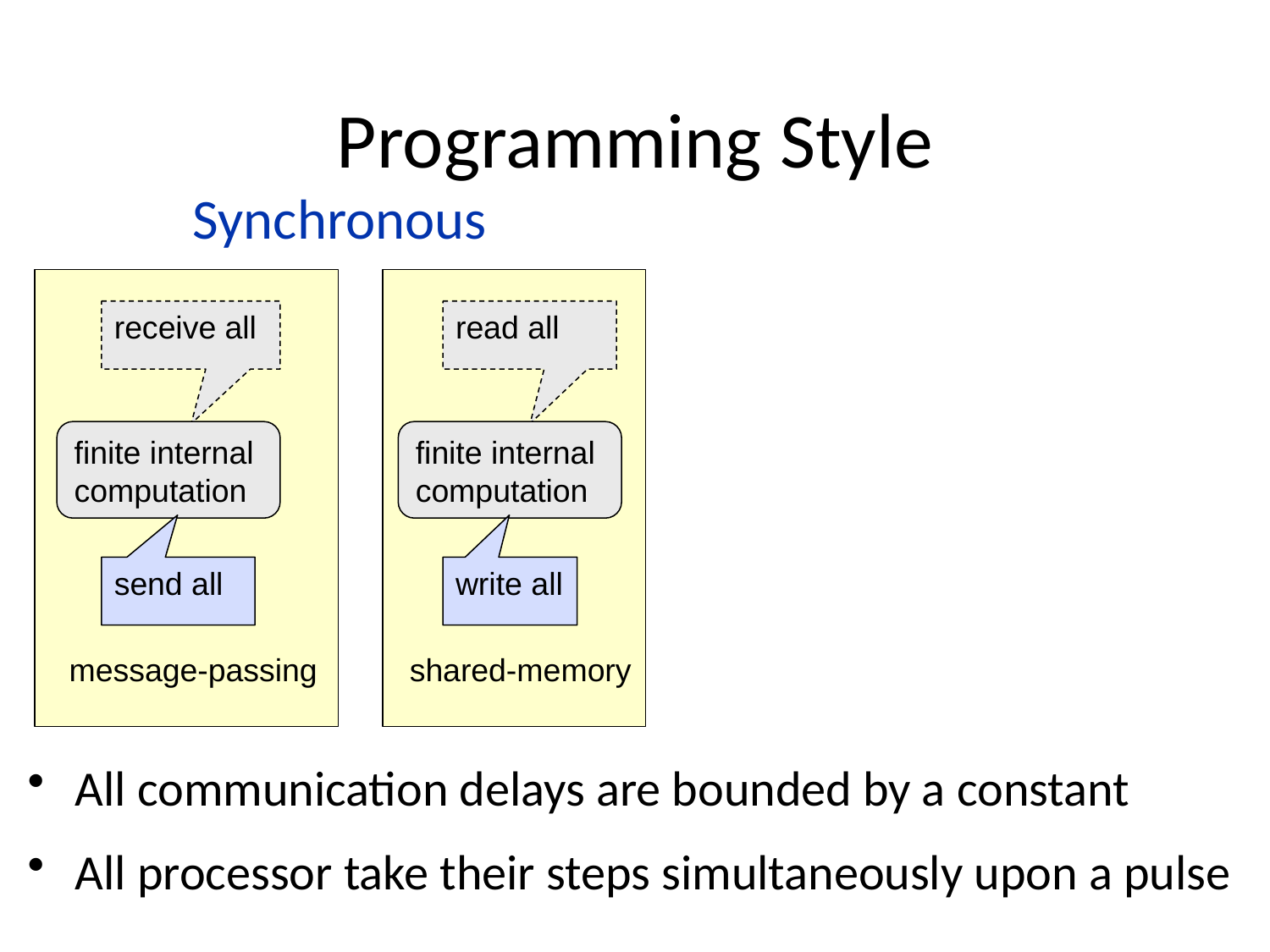

# Programming Style
Synchronous

receive all
finite internal computation
send all
message-passing

read all
finite internal computation
write all
shared-memory
All communication delays are bounded by a constant
All processor take their steps simultaneously upon a pulse